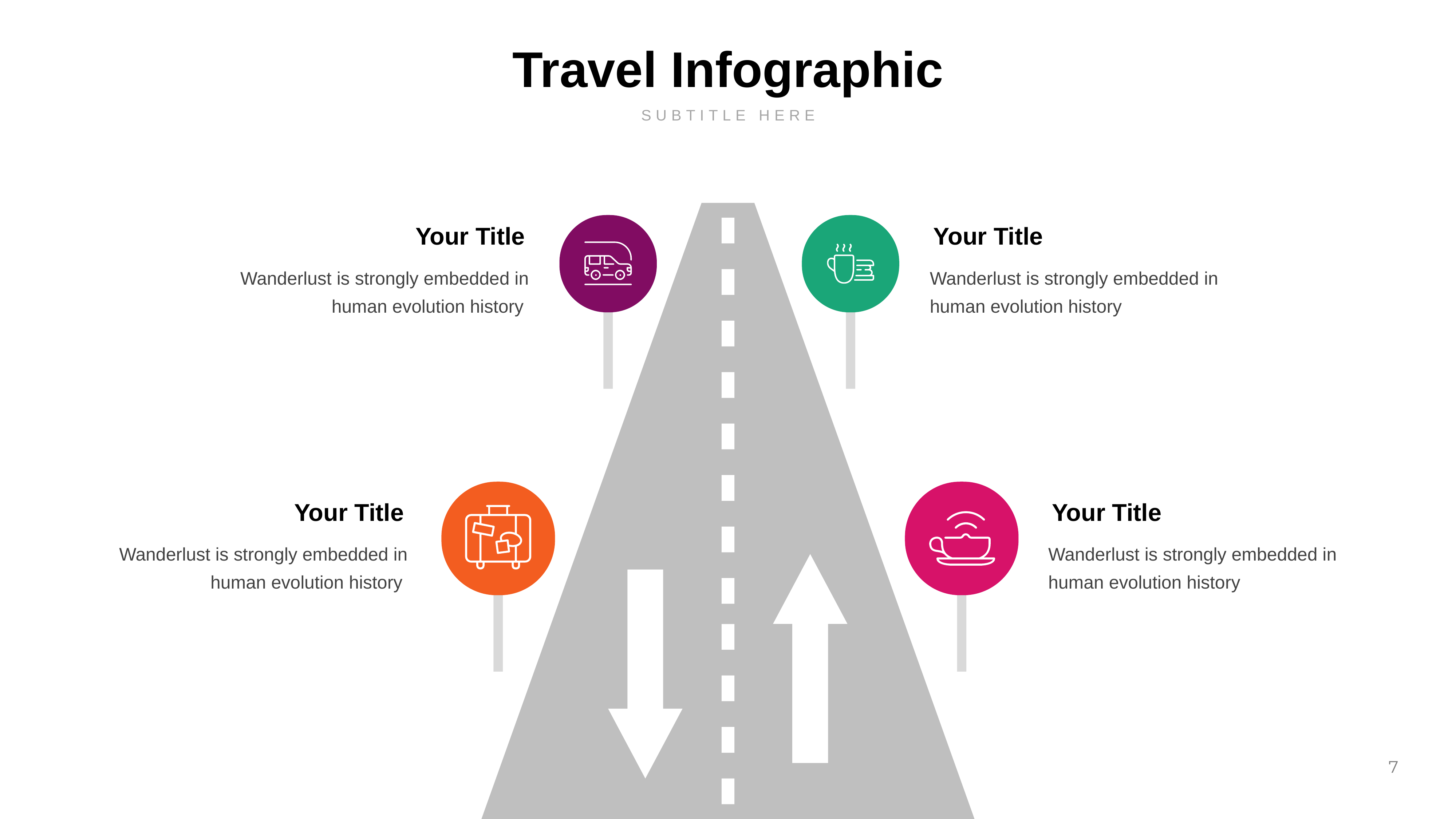

Travel Infographic
SUBTITLE HERE

Your Title

Your Title

Wanderlust is strongly embedded in human evolution history
Wanderlust is strongly embedded in human evolution history

Your Title
Your Title

Wanderlust is strongly embedded in human evolution history
Wanderlust is strongly embedded in human evolution history